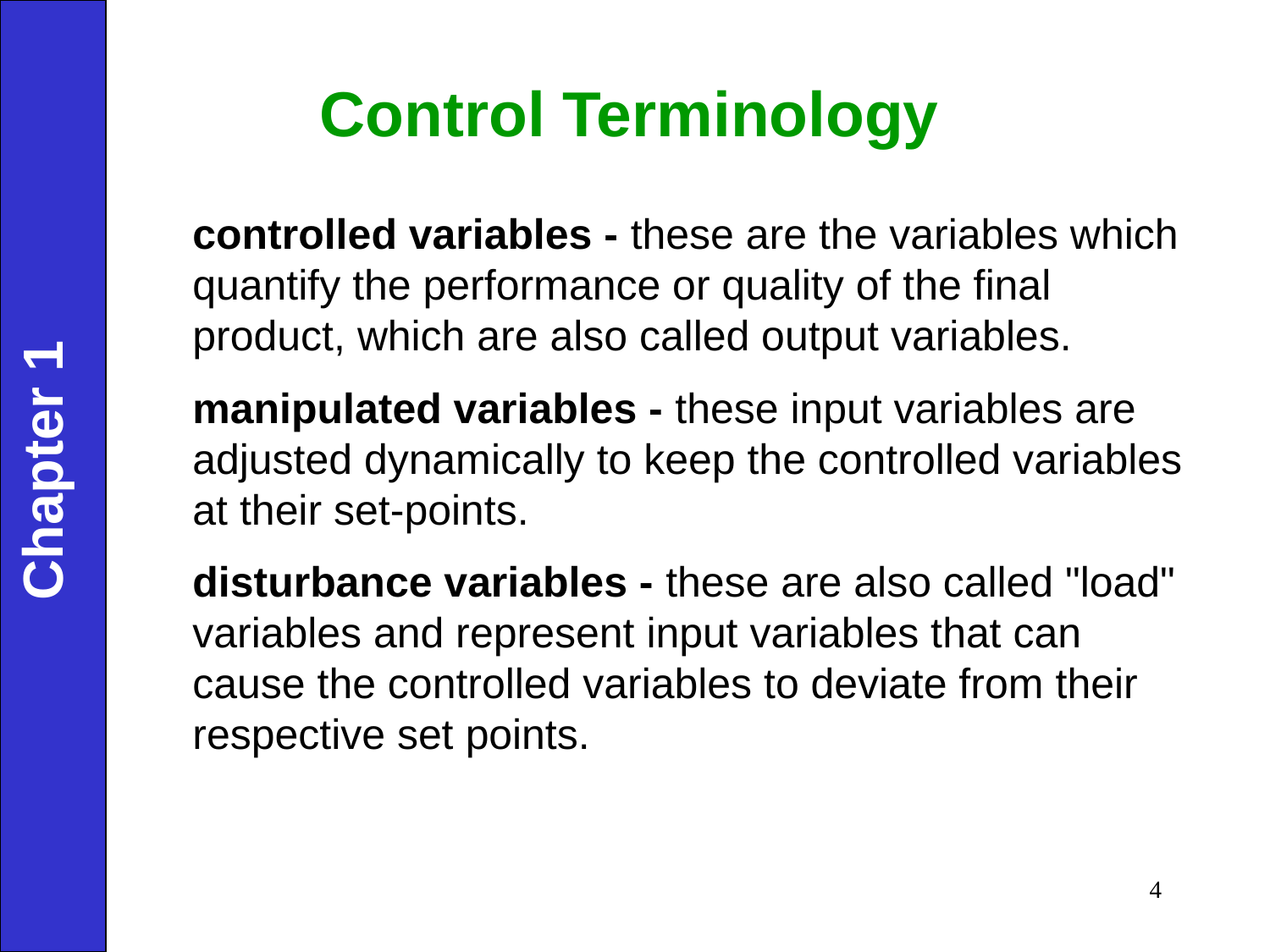

Control Terminology
controlled variables - these are the variables which quantify the performance or quality of the final product, which are also called output variables.
manipulated variables - these input variables are adjusted dynamically to keep the controlled variables at their set-points.
disturbance variables - these are also called "load" variables and represent input variables that can cause the controlled variables to deviate from their respective set points.
Chapter 1
4